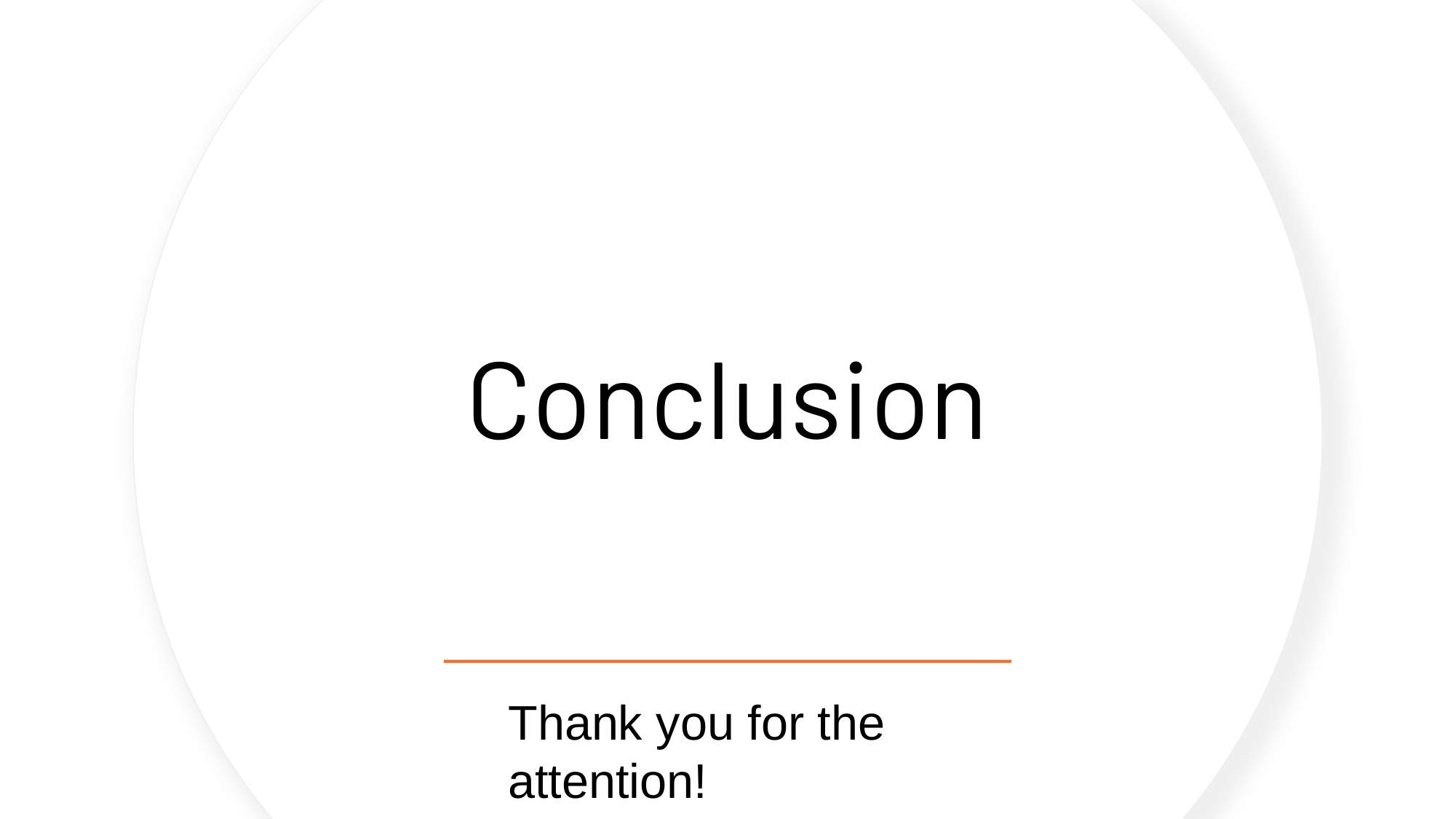

# Conclusion

Thank you for the attention!